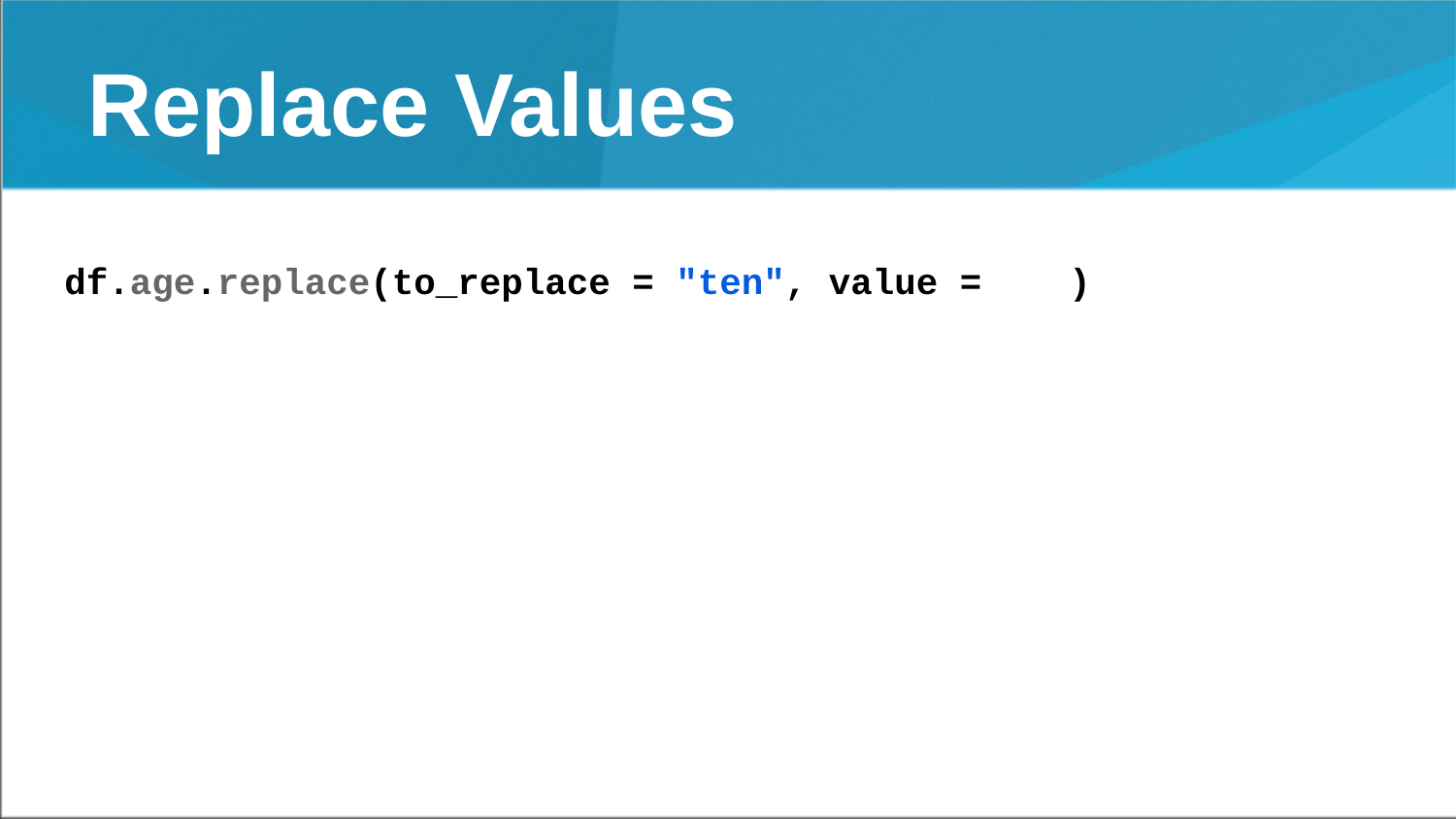

# Replace Values
df.age.replace(to_replace = "ten", value =    )